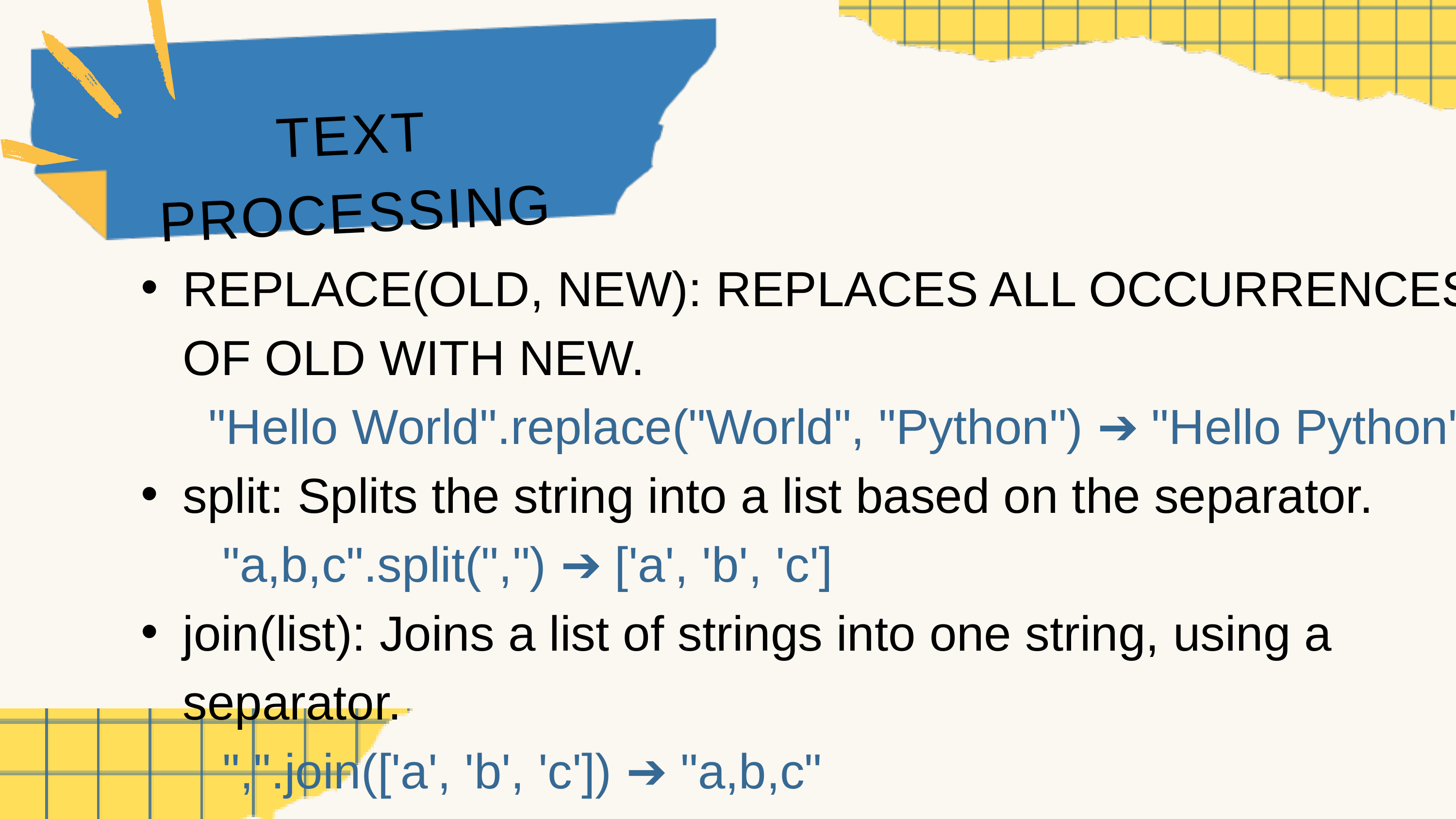

TEXT PROCESSING
REPLACE(OLD, NEW): REPLACES ALL OCCURRENCES OF OLD WITH NEW.
        "Hello World".replace("World", "Python") ➔ "Hello Python"
split: Splits the string into a list based on the separator.
         "a,b,c".split(",") ➔ ['a', 'b', 'c']
join(list): Joins a list of strings into one string, using a separator.
         ",".join(['a', 'b', 'c']) ➔ "a,b,c"